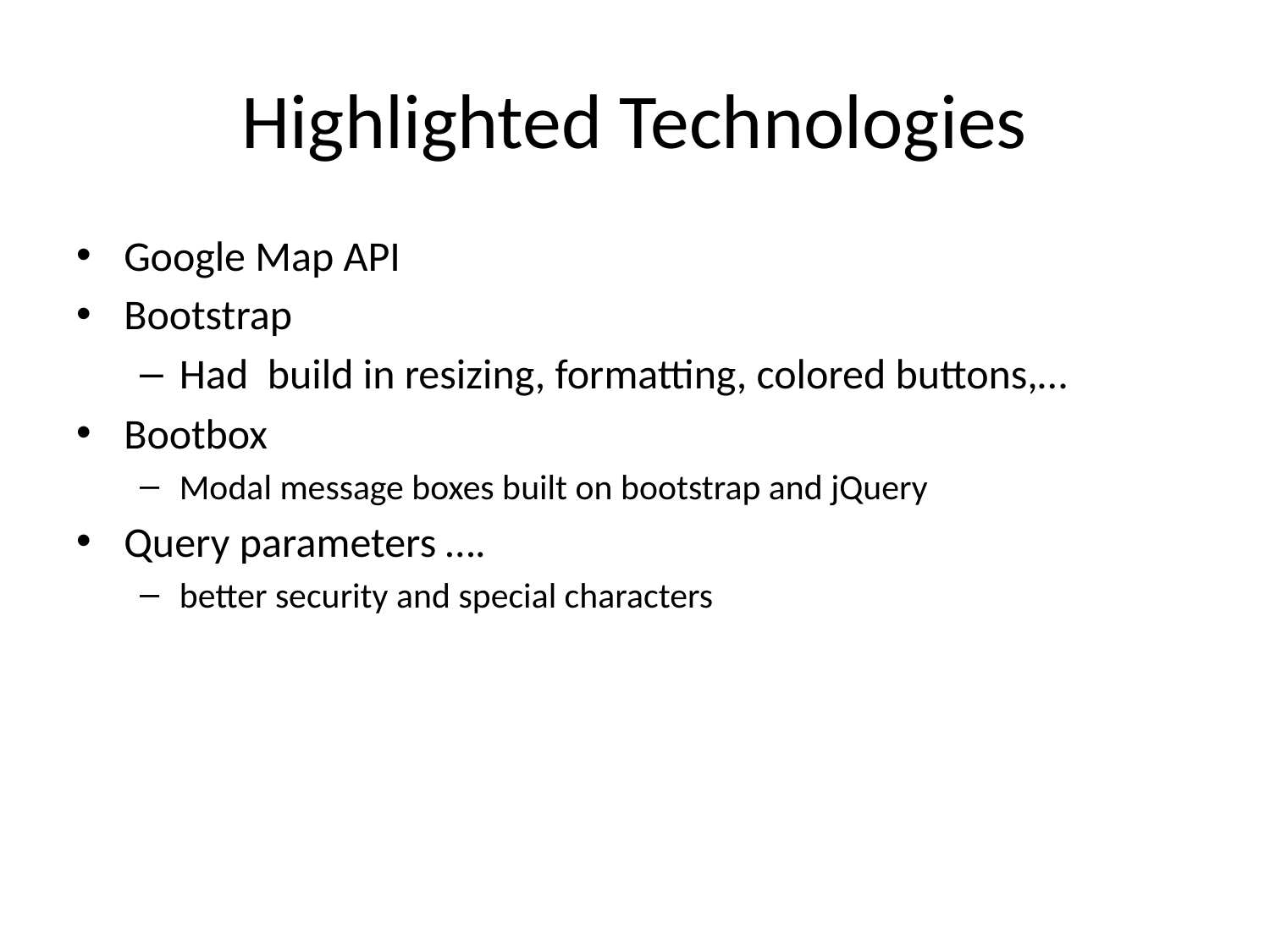

# Highlighted Technologies
Google Map API
Bootstrap
Had  build in resizing, formatting, colored buttons,…
Bootbox
Modal message boxes built on bootstrap and jQuery
Query parameters ….
better security and special characters